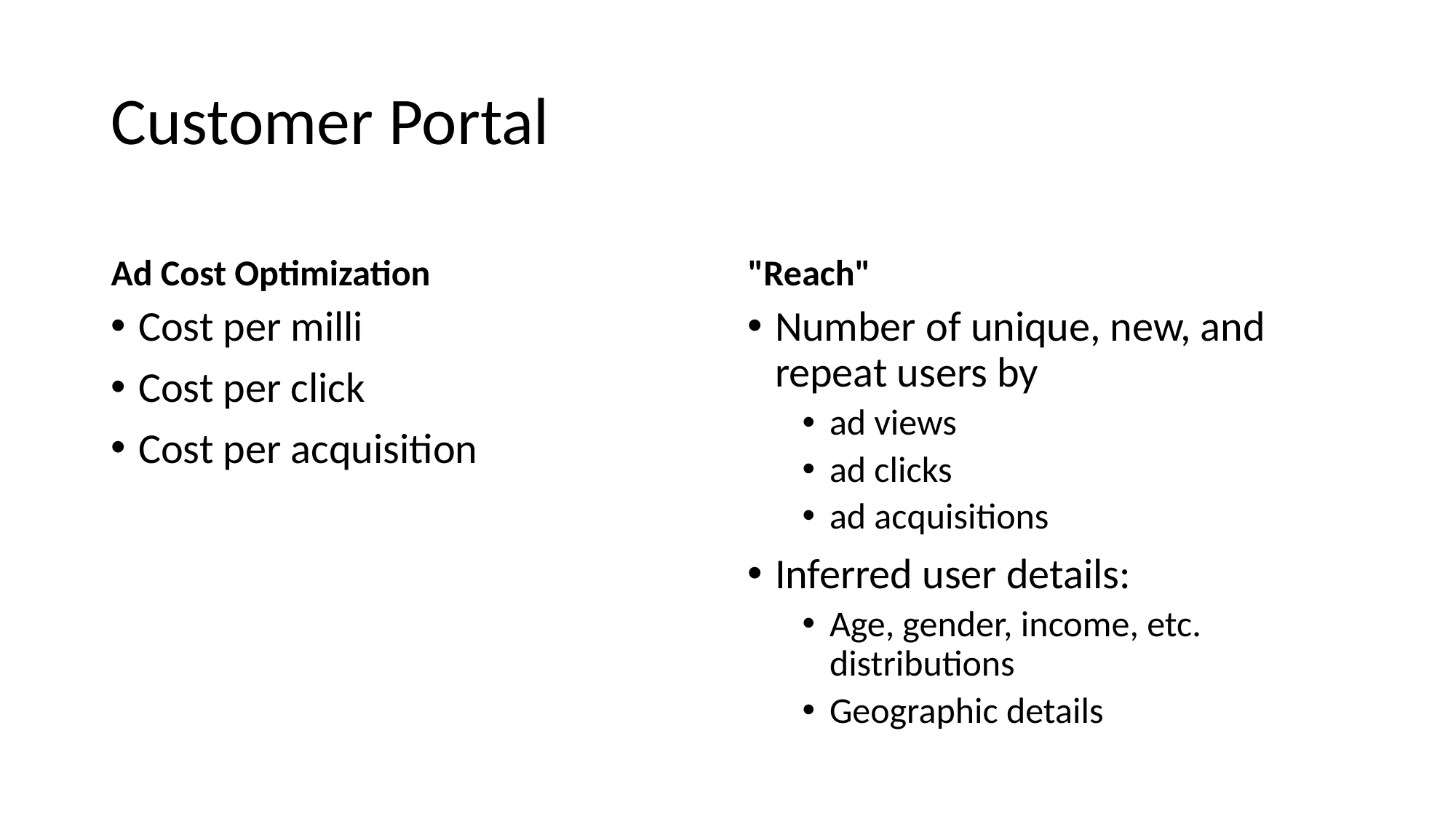

# Customer Portal
Ad Cost Optimization
"Reach"
Cost per milli
Cost per click
Cost per acquisition
Number of unique, new, and repeat users by
ad views
ad clicks
ad acquisitions
Inferred user details:
Age, gender, income, etc. distributions
Geographic details